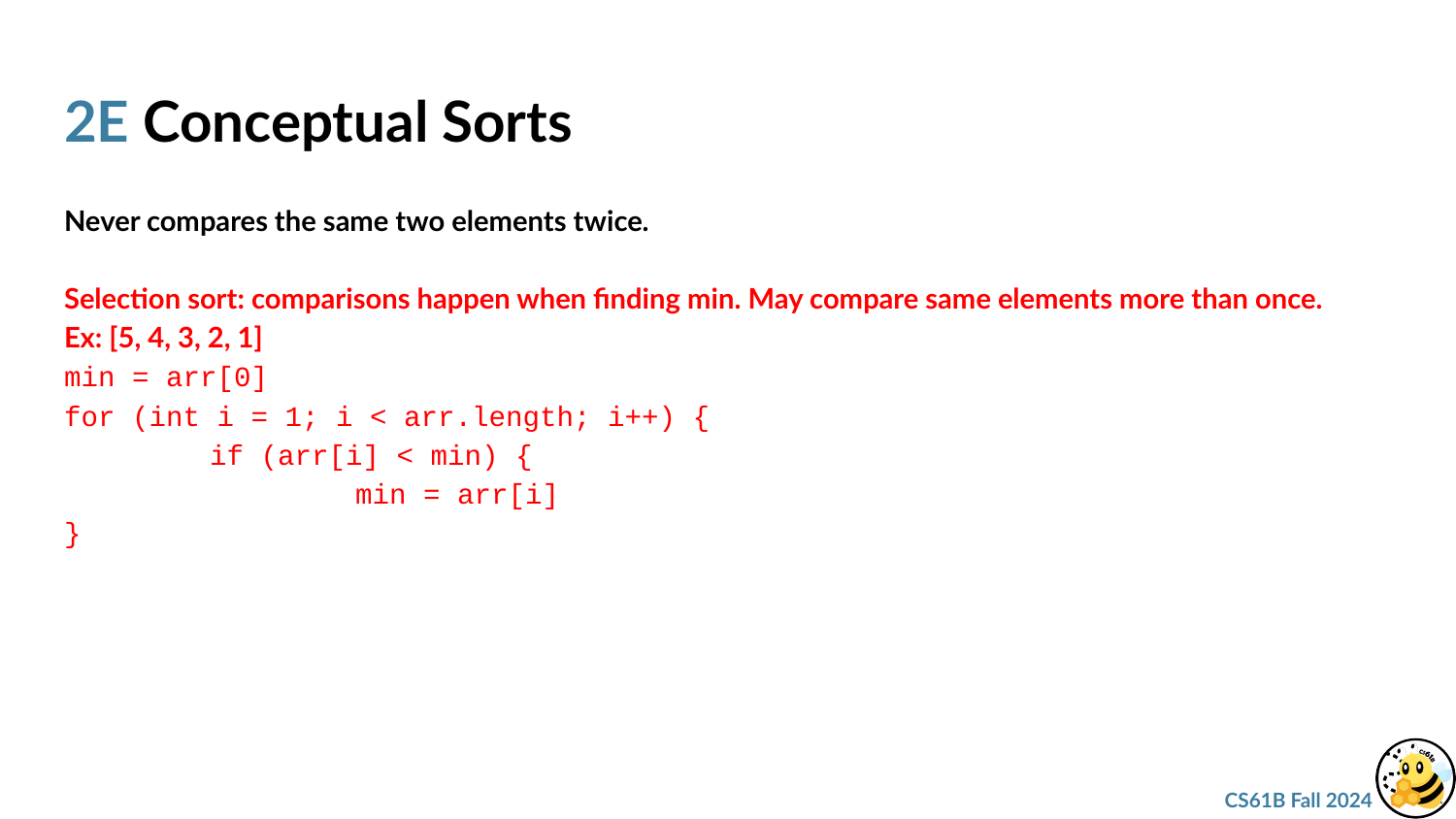

# 2E Conceptual Sorts
Never compares the same two elements twice.
Selection sort: comparisons happen when finding min. May compare same elements more than once.
Ex: [5, 4, 3, 2, 1]
min = arr[0]
for (int i = 1; i < arr.length; i++) {
	if (arr[i] < min) {
		min = arr[i]
}